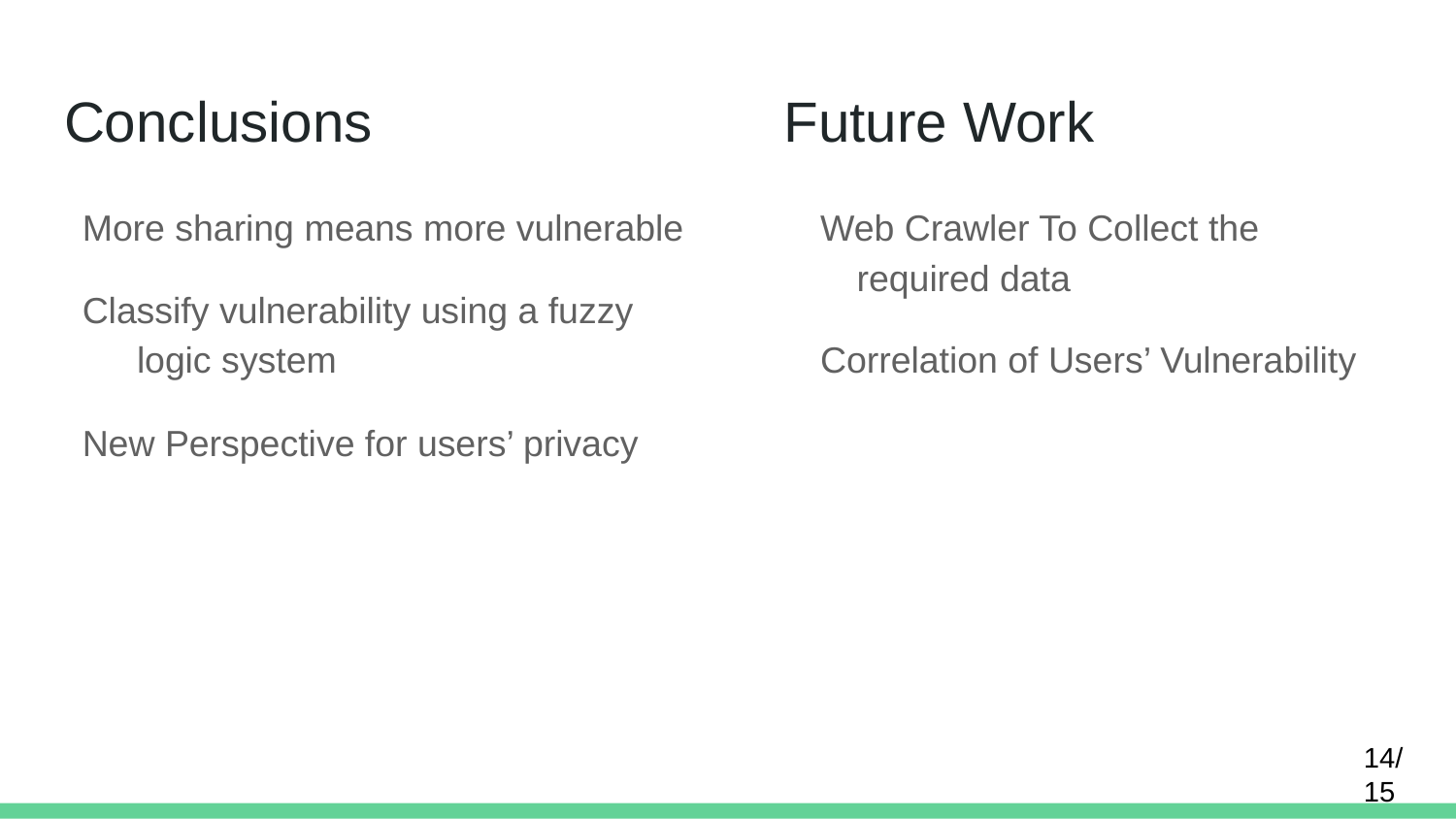

# Conclusions
Future Work
More sharing means more vulnerable
Classify vulnerability using a fuzzy logic system
New Perspective for users’ privacy
Web Crawler To Collect the required data
Correlation of Users’ Vulnerability
14/15